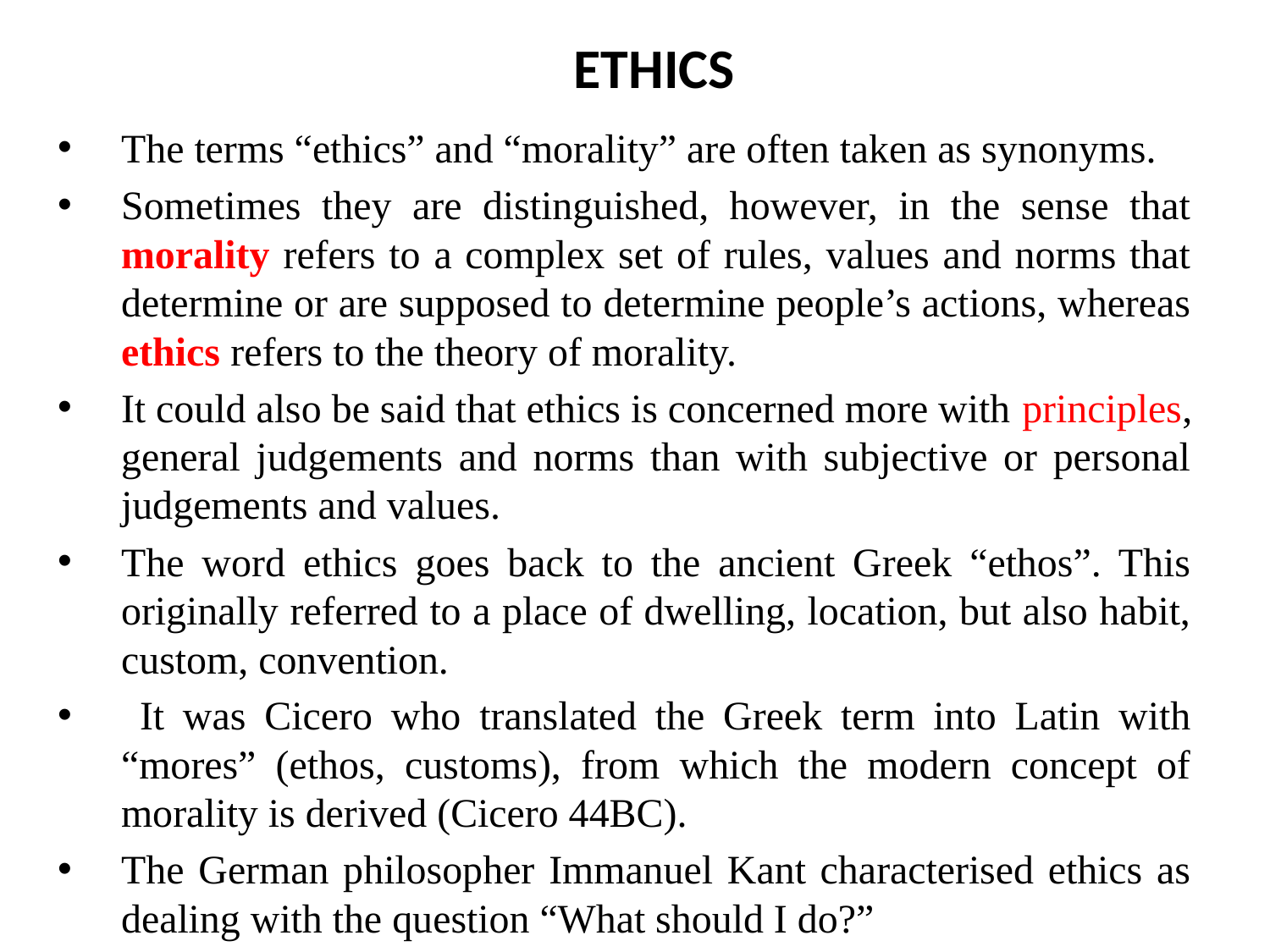

# ETHICS
The terms “ethics” and “morality” are often taken as synonyms.
Sometimes they are distinguished, however, in the sense that morality refers to a complex set of rules, values and norms that determine or are supposed to determine people’s actions, whereas ethics refers to the theory of morality.
It could also be said that ethics is concerned more with principles, general judgements and norms than with subjective or personal judgements and values.
The word ethics goes back to the ancient Greek “ethos”. This originally referred to a place of dwelling, location, but also habit, custom, convention.
 It was Cicero who translated the Greek term into Latin with “mores” (ethos, customs), from which the modern concept of morality is derived (Cicero 44BC).
The German philosopher Immanuel Kant characterised ethics as dealing with the question “What should I do?”